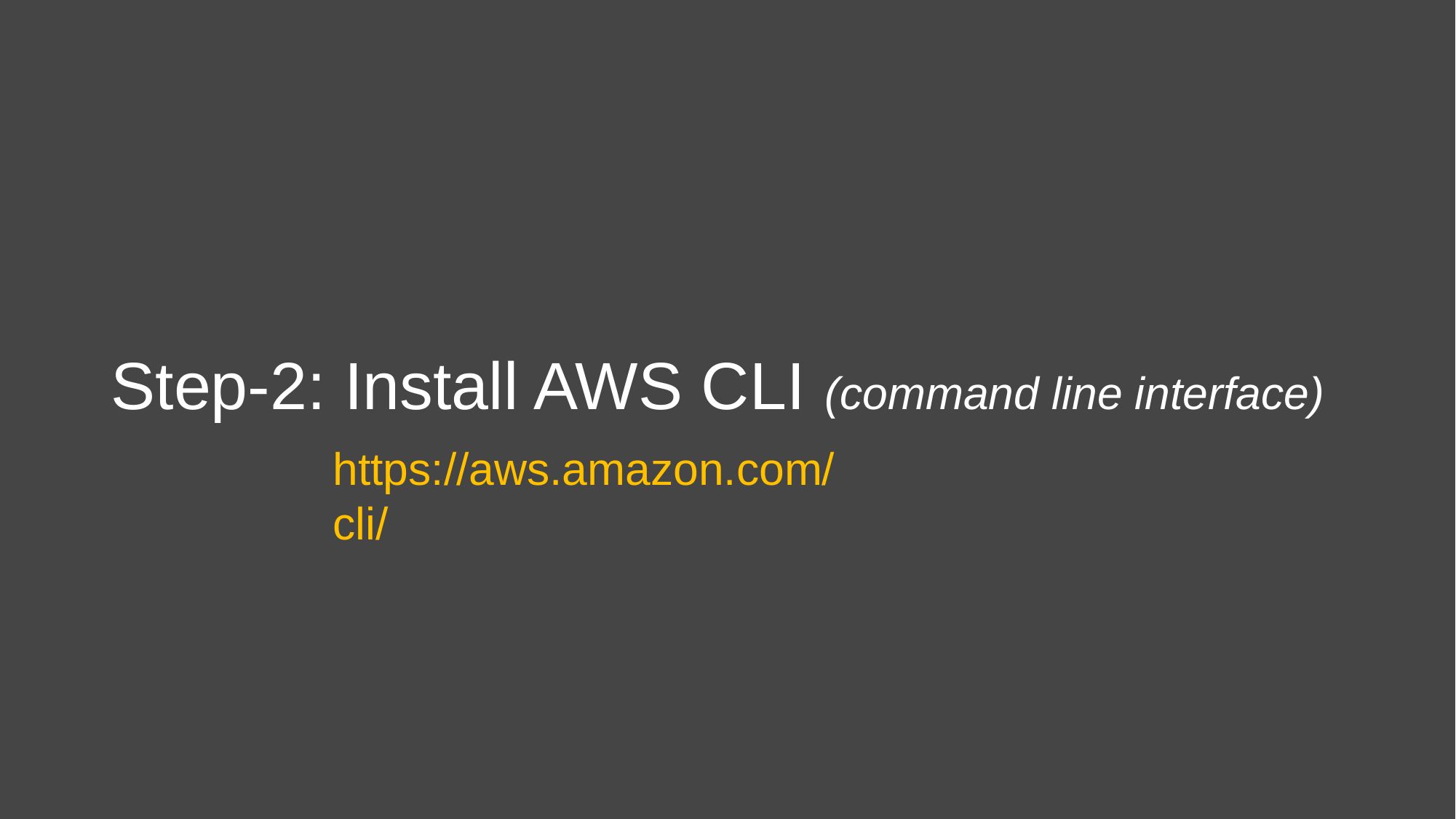

# Step-2: Install AWS CLI (command line interface)
https://aws.amazon.com/cli/